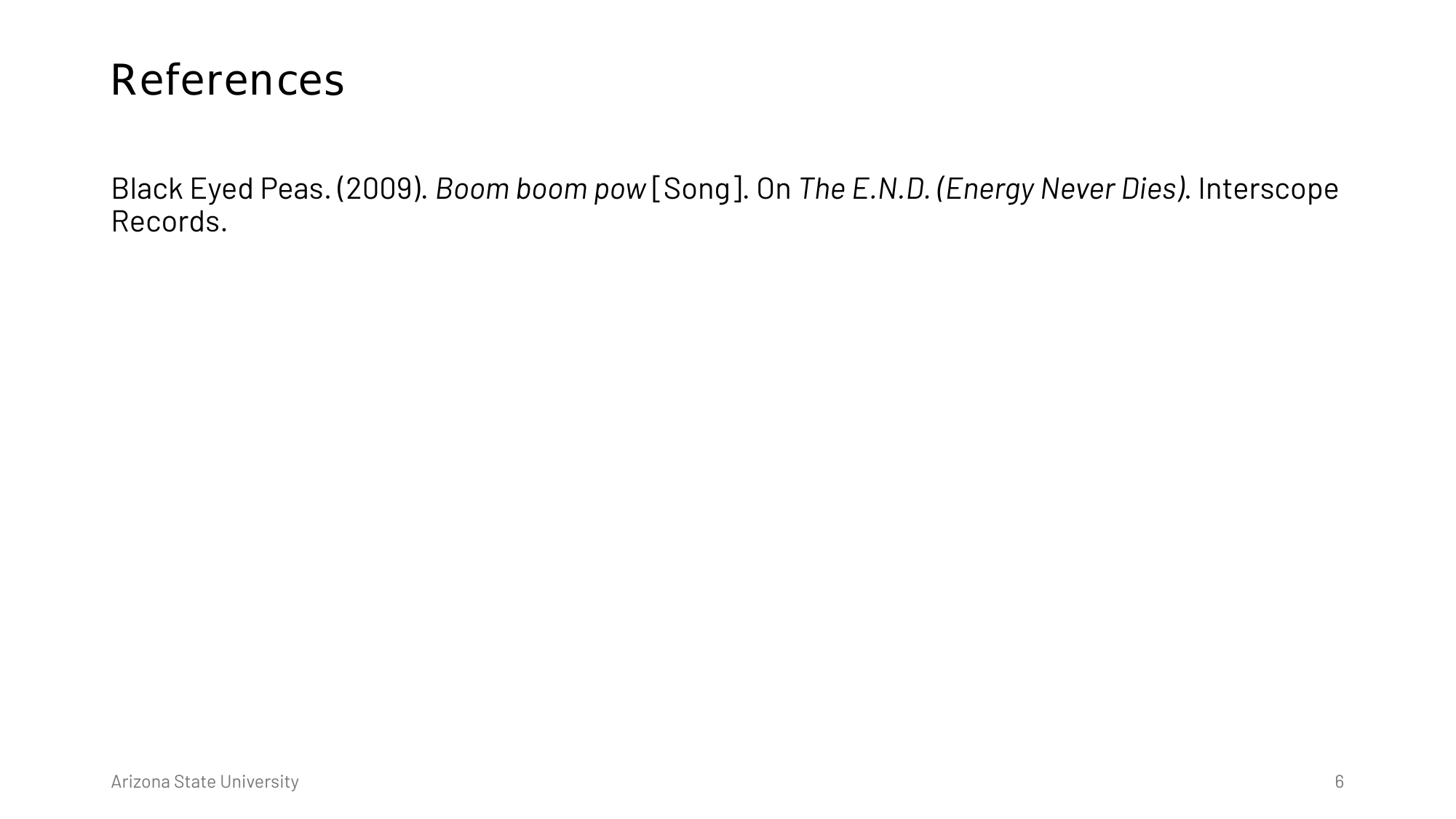

# References
Black Eyed Peas. (2009). Boom boom pow [Song]. On The E.N.D. (Energy Never Dies). Interscope Records.

Arizona State University
6